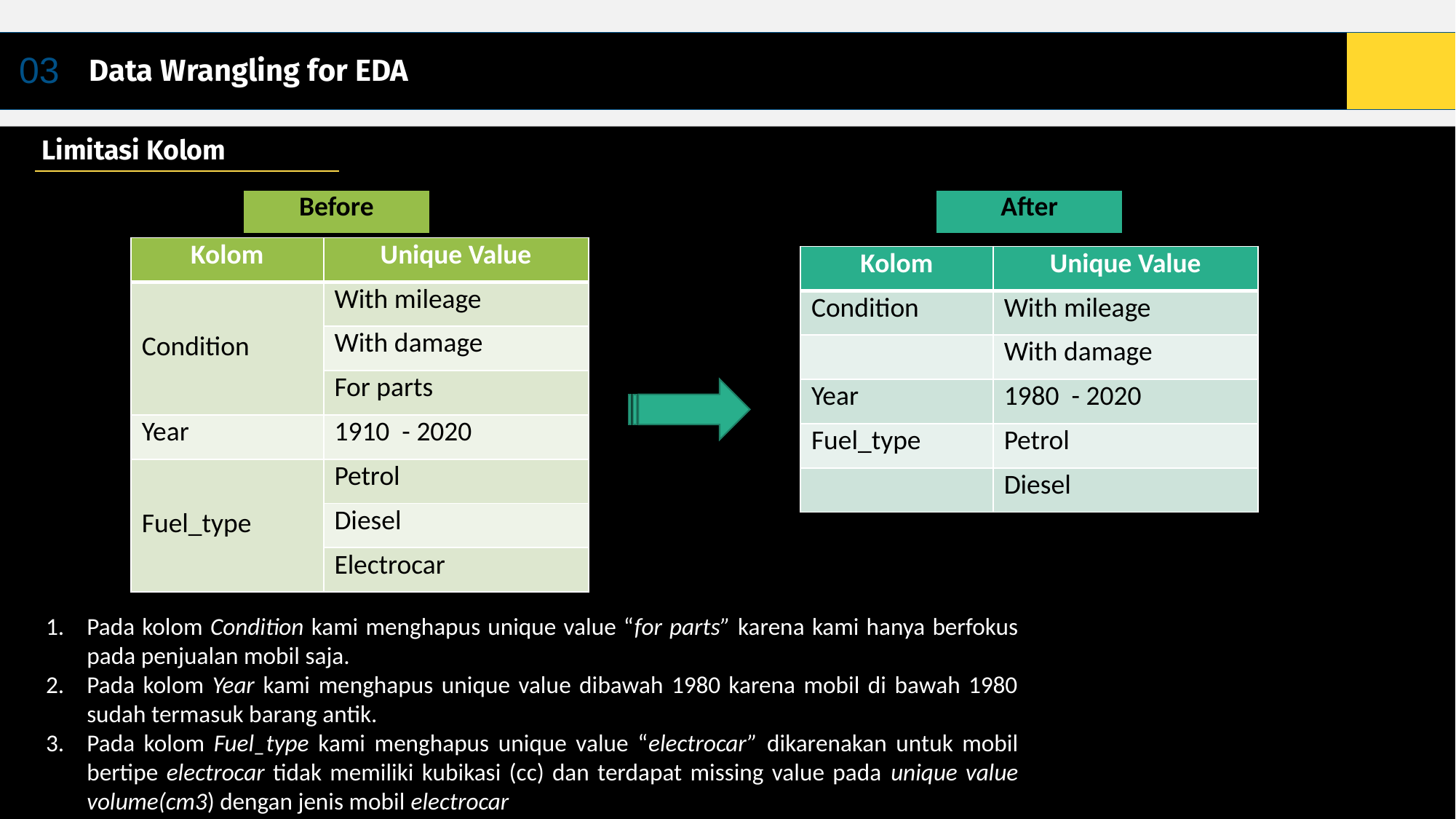

| 03 | Data Wrangling for EDA |  |
| --- | --- | --- |
Limitasi Kolom
| Before |
| --- |
| After |
| --- |
| Kolom | Unique Value |
| --- | --- |
| Condition | With mileage |
|  | With damage |
|  | For parts |
| Year | 1910 - 2020 |
| Fuel\_type | Petrol |
|  | Diesel |
|  | Electrocar |
| Kolom | Unique Value |
| --- | --- |
| Condition | With mileage |
|  | With damage |
| Year | 1980 - 2020 |
| Fuel\_type | Petrol |
|  | Diesel |

Pada kolom Condition kami menghapus unique value “for parts” karena kami hanya berfokus pada penjualan mobil saja.
Pada kolom Year kami menghapus unique value dibawah 1980 karena mobil di bawah 1980 sudah termasuk barang antik.
Pada kolom Fuel_type kami menghapus unique value “electrocar” dikarenakan untuk mobil bertipe electrocar tidak memiliki kubikasi (cc) dan terdapat missing value pada unique value volume(cm3) dengan jenis mobil electrocar